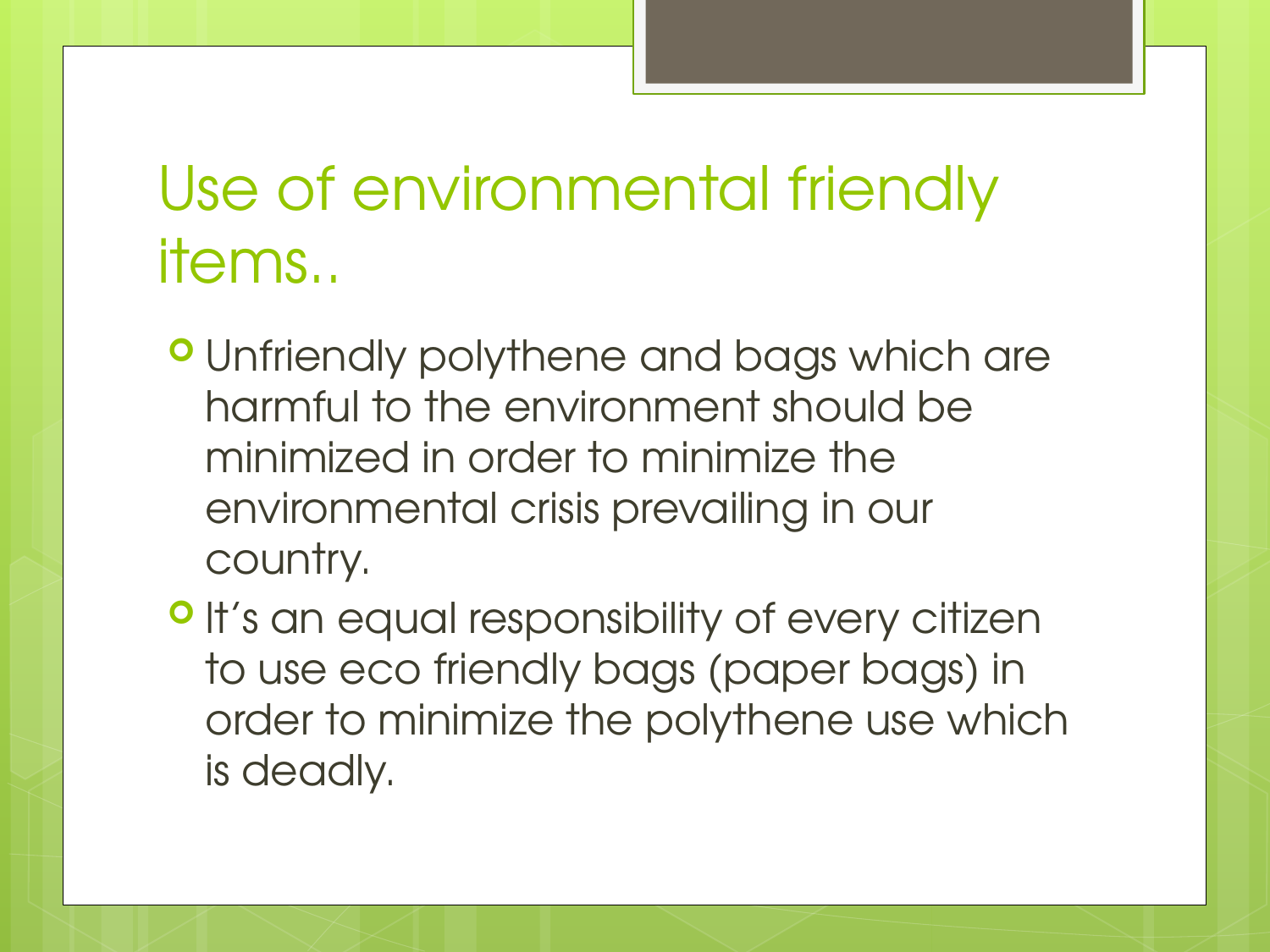

# Use of environmental friendly items..
Unfriendly polythene and bags which are harmful to the environment should be minimized in order to minimize the environmental crisis prevailing in our country.
It’s an equal responsibility of every citizen to use eco friendly bags (paper bags) in order to minimize the polythene use which is deadly.